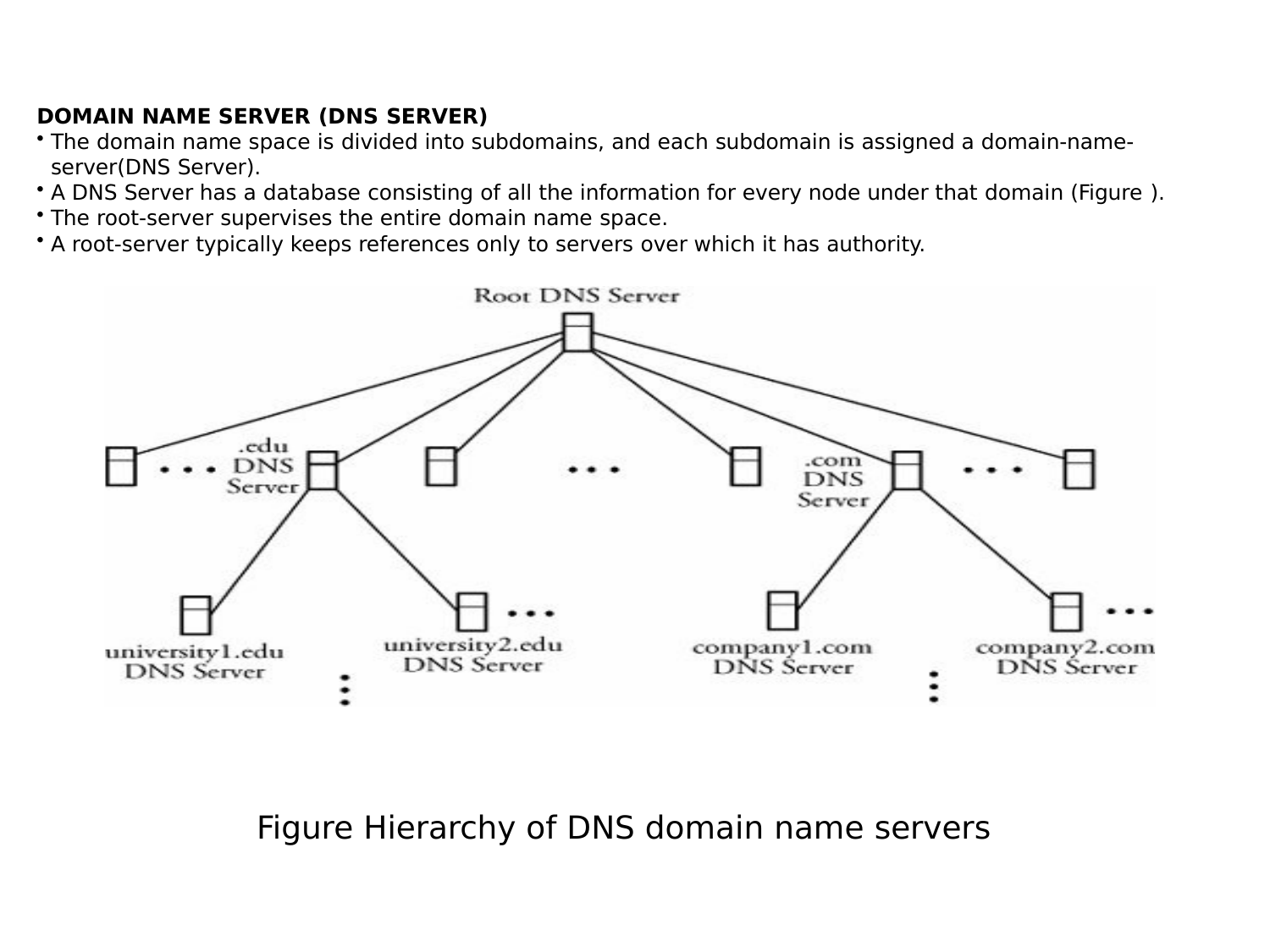

DOMAIN NAME SERVER (DNS SERVER)
The domain name space is divided into subdomains, and each subdomain is assigned a domain-name-server(DNS Server).
A DNS Server has a database consisting of all the information for every node under that domain (Figure ).
The root-server supervises the entire domain name space.
A root-server typically keeps references only to servers over which it has authority.

Figure Hierarchy of DNS domain name servers